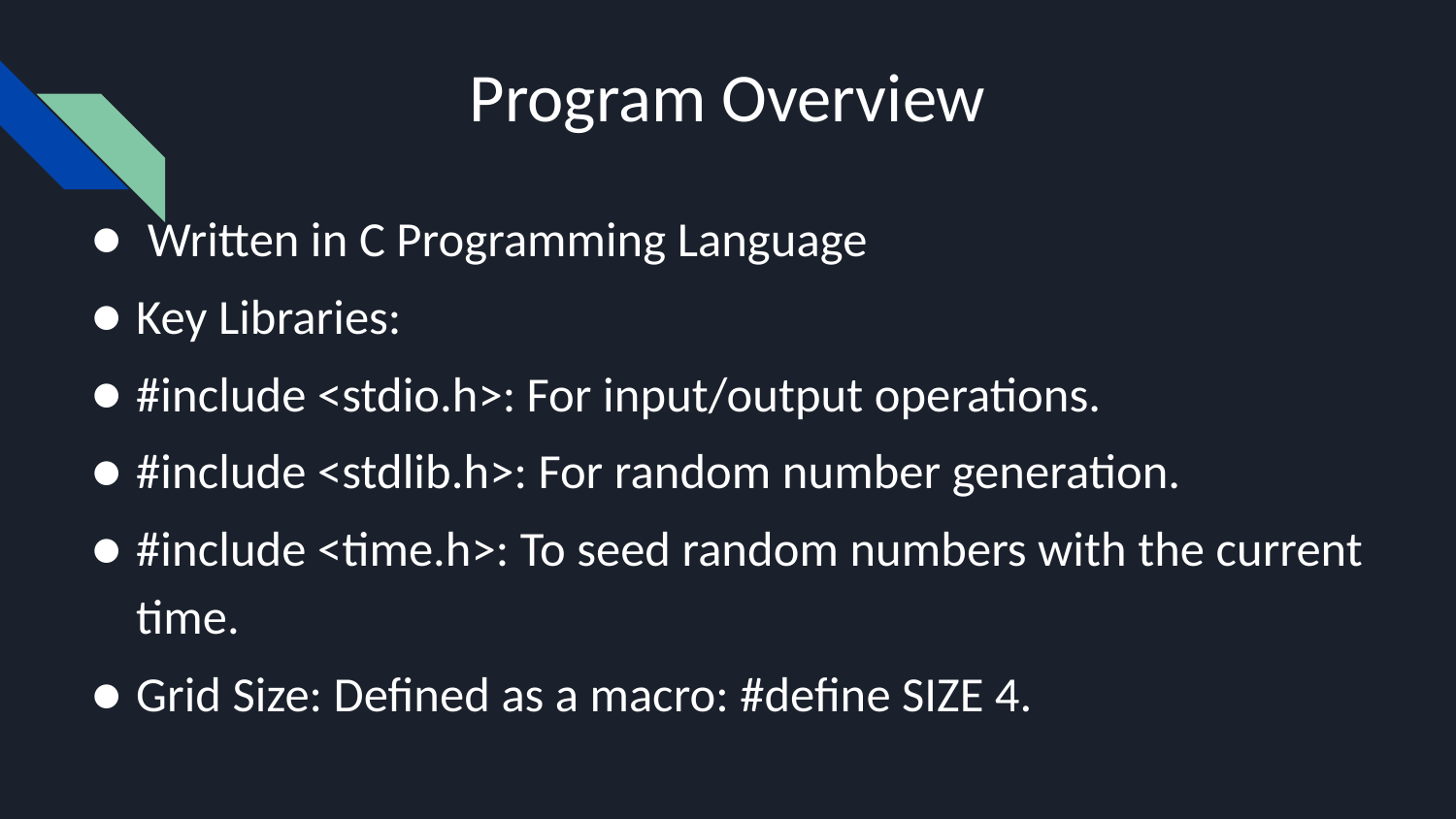

# Program Overview
 Written in C Programming Language
Key Libraries:
#include <stdio.h>: For input/output operations.
#include <stdlib.h>: For random number generation.
#include <time.h>: To seed random numbers with the current time.
Grid Size: Defined as a macro: #define SIZE 4.